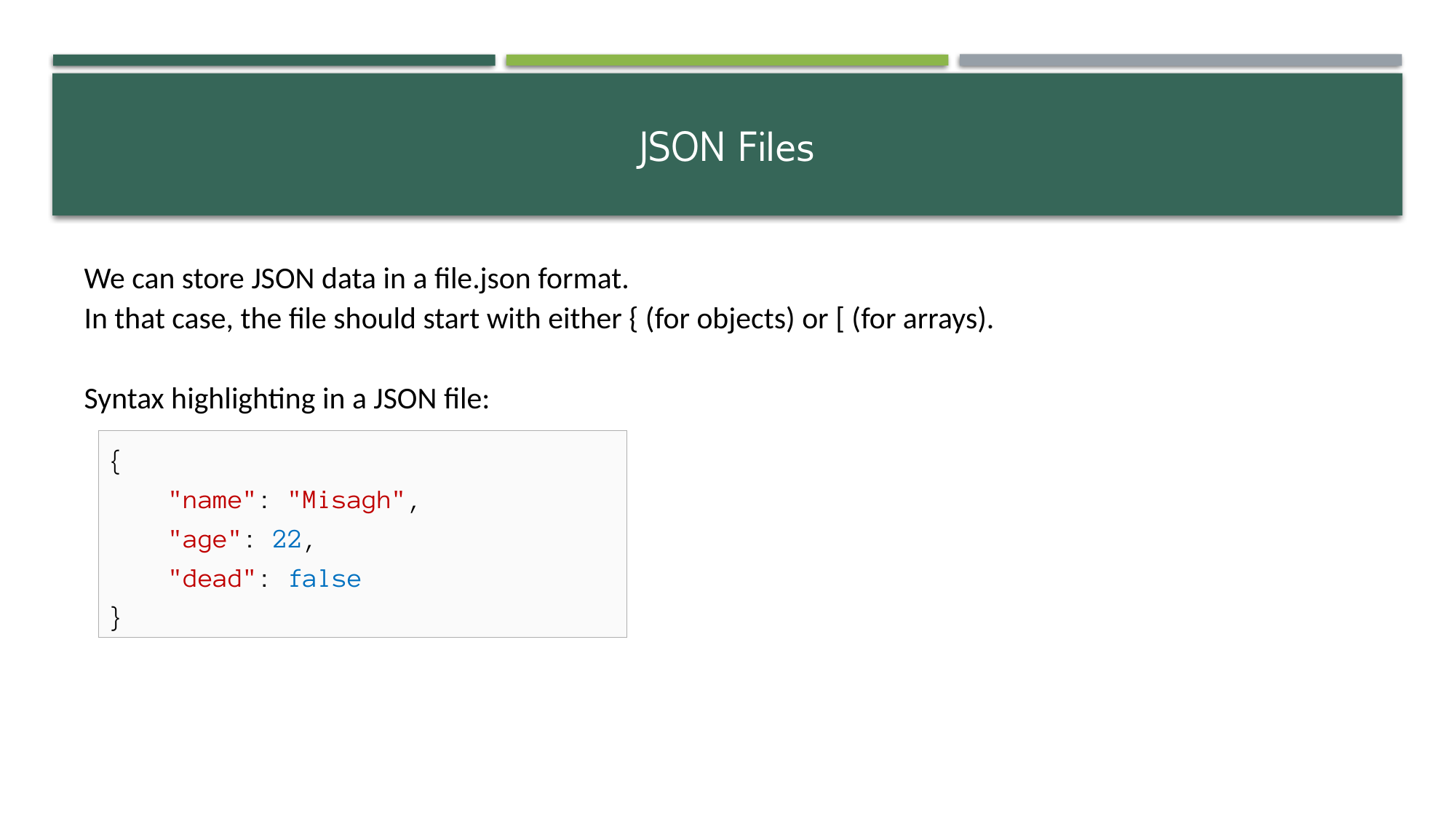

# JSON Files
We can store JSON data in a file.json format.
In that case, the file should start with either { (for objects) or [ (for arrays).

Syntax highlighting in a JSON file:
{
    "name": "Misagh",
    "age": 22,
    "dead": false
}